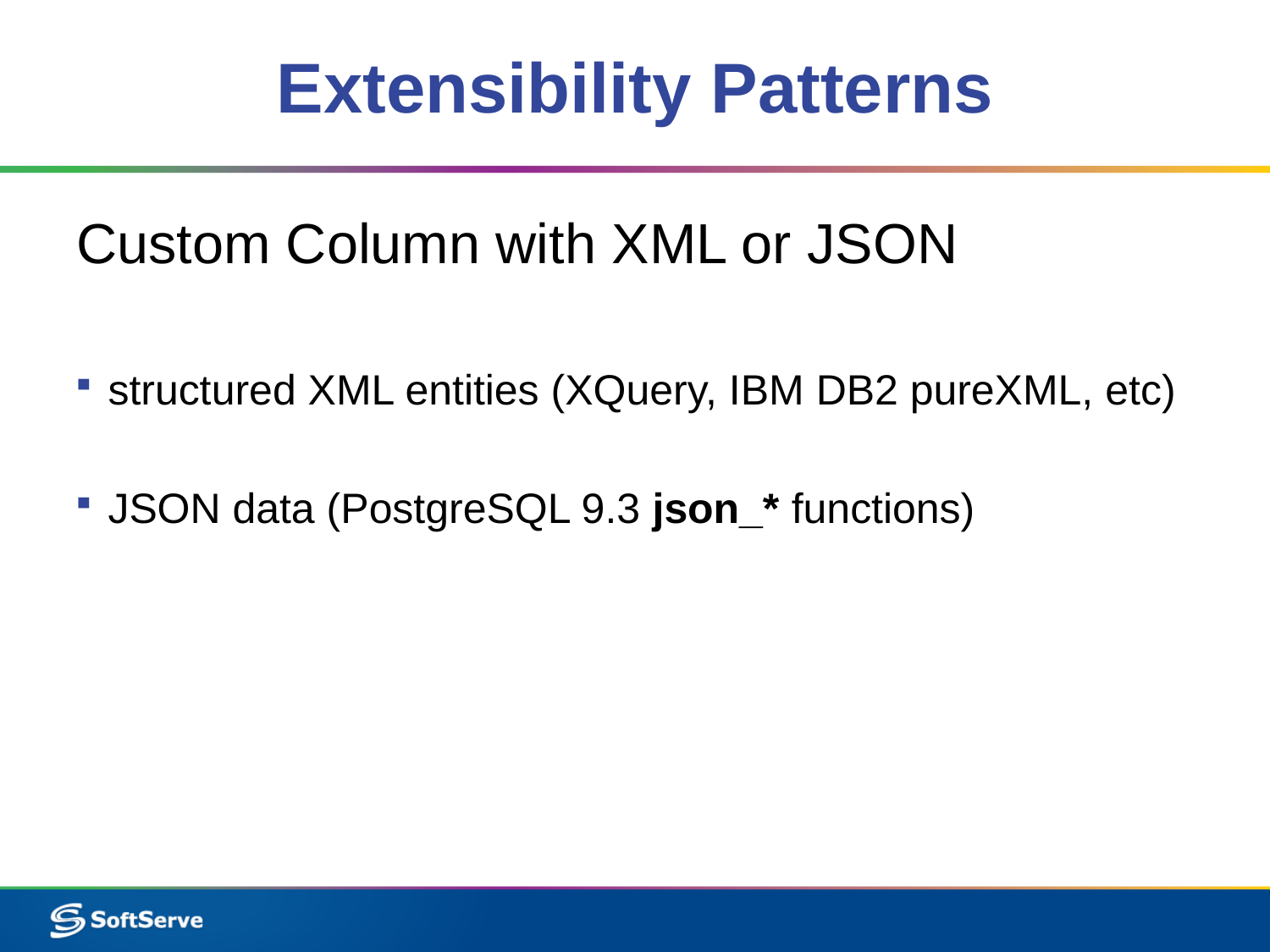

# Extensibility Patterns
Custom Column with XML or JSON

structured XML entities (XQuery, IBM DB2 pureXML, etc)

JSON data (PostgreSQL 9.3 json_* functions)